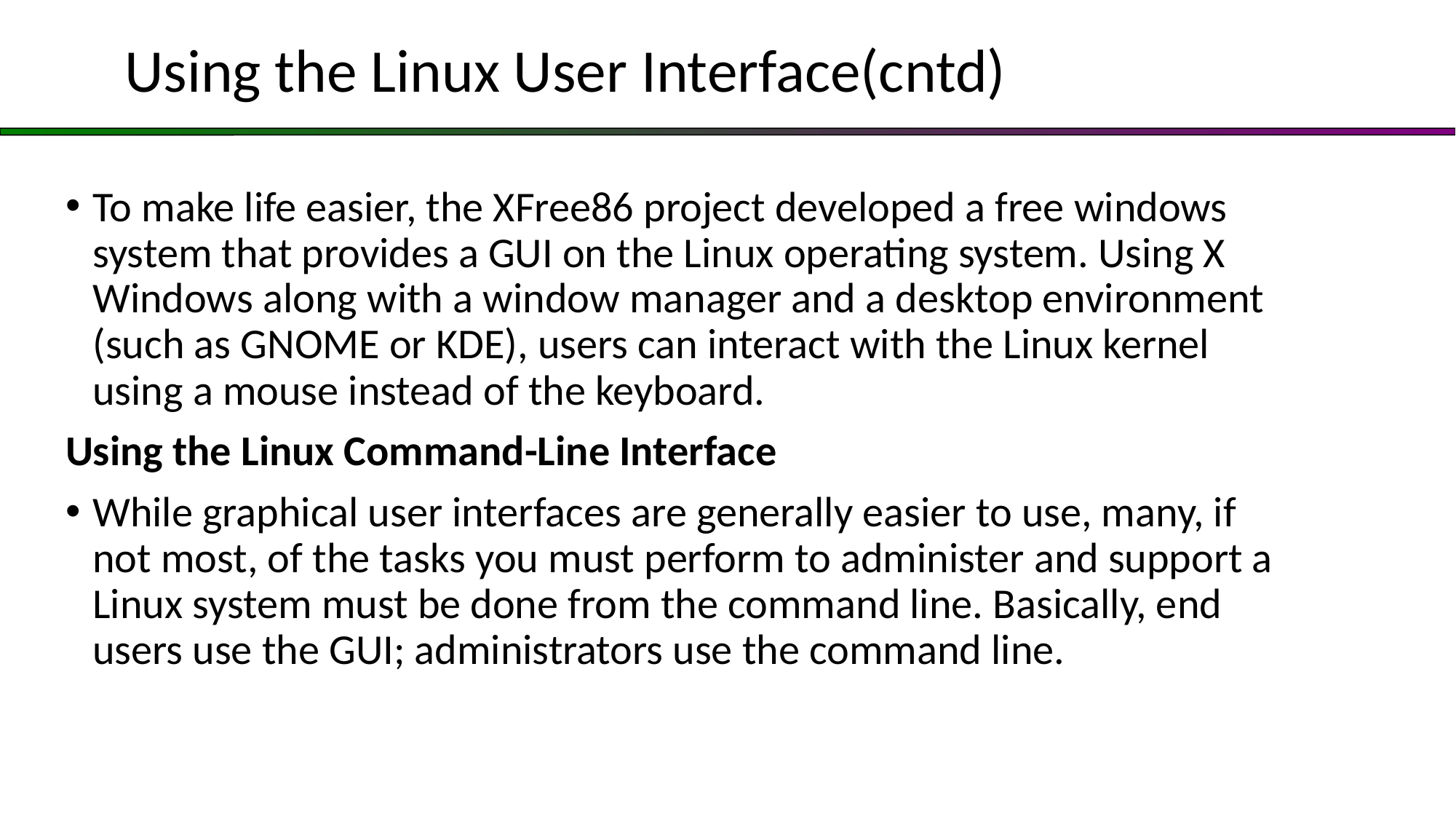

# Using the Linux User Interface(cntd)

To make life easier, the XFree86 project developed a free windows system that provides a GUI on the Linux operating system. Using X Windows along with a window manager and a desktop environment (such as GNOME or KDE), users can interact with the Linux kernel using a mouse instead of the keyboard.
Using the Linux Command-Line Interface
While graphical user interfaces are generally easier to use, many, if not most, of the tasks you must perform to administer and support a Linux system must be done from the command line. Basically, end users use the GUI; administrators use the command line.